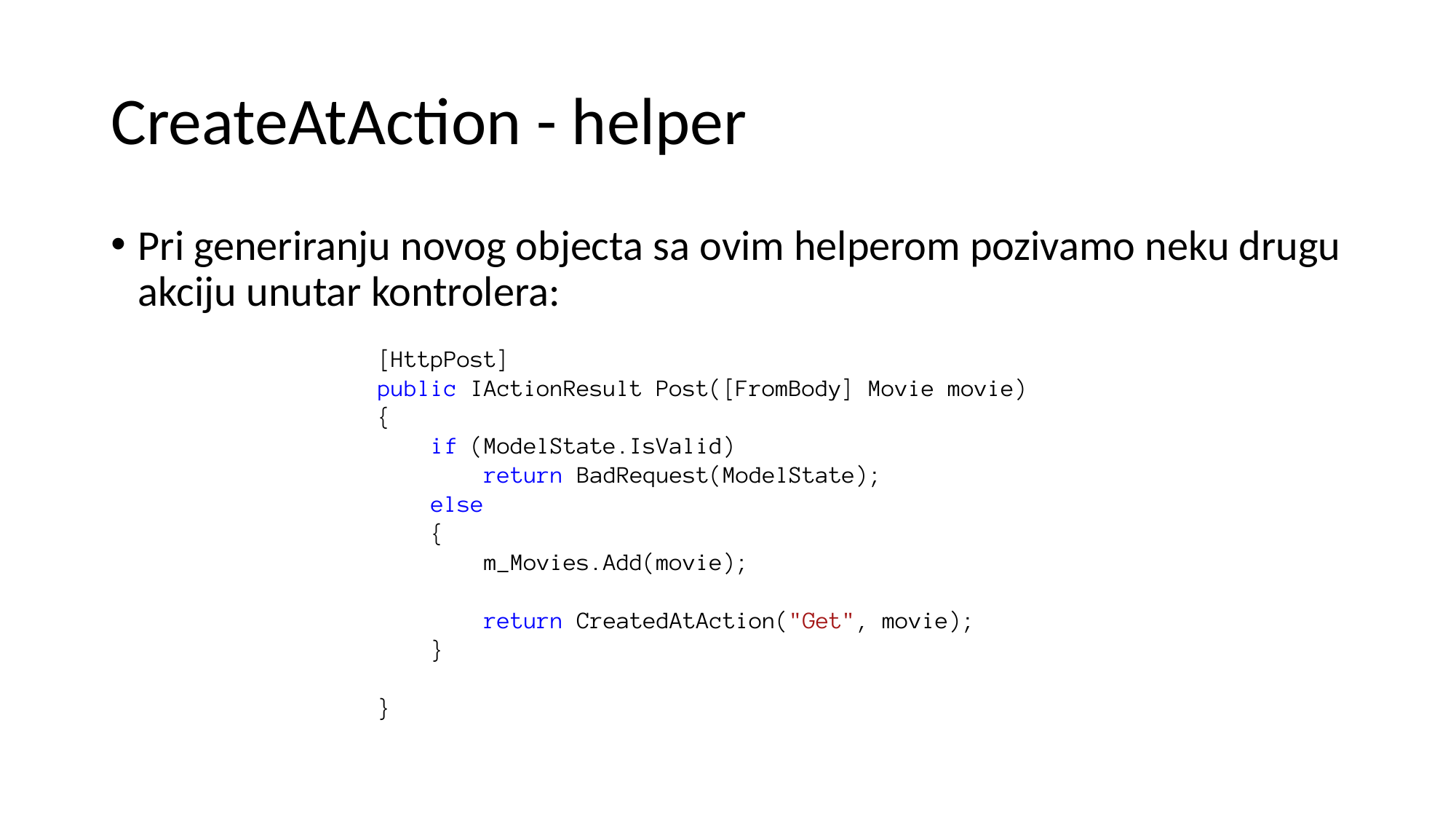

# CreateAtAction - helper
Pri generiranju novog objecta sa ovim helperom pozivamo neku drugu akciju unutar kontrolera:

        [HttpPost]
        public IActionResult Post([FromBody] Movie movie)
        {
            if (ModelState.IsValid)
                return BadRequest(ModelState);
            else
            {
                m_Movies.Add(movie);

                return CreatedAtAction("Get", movie);
            }

        }